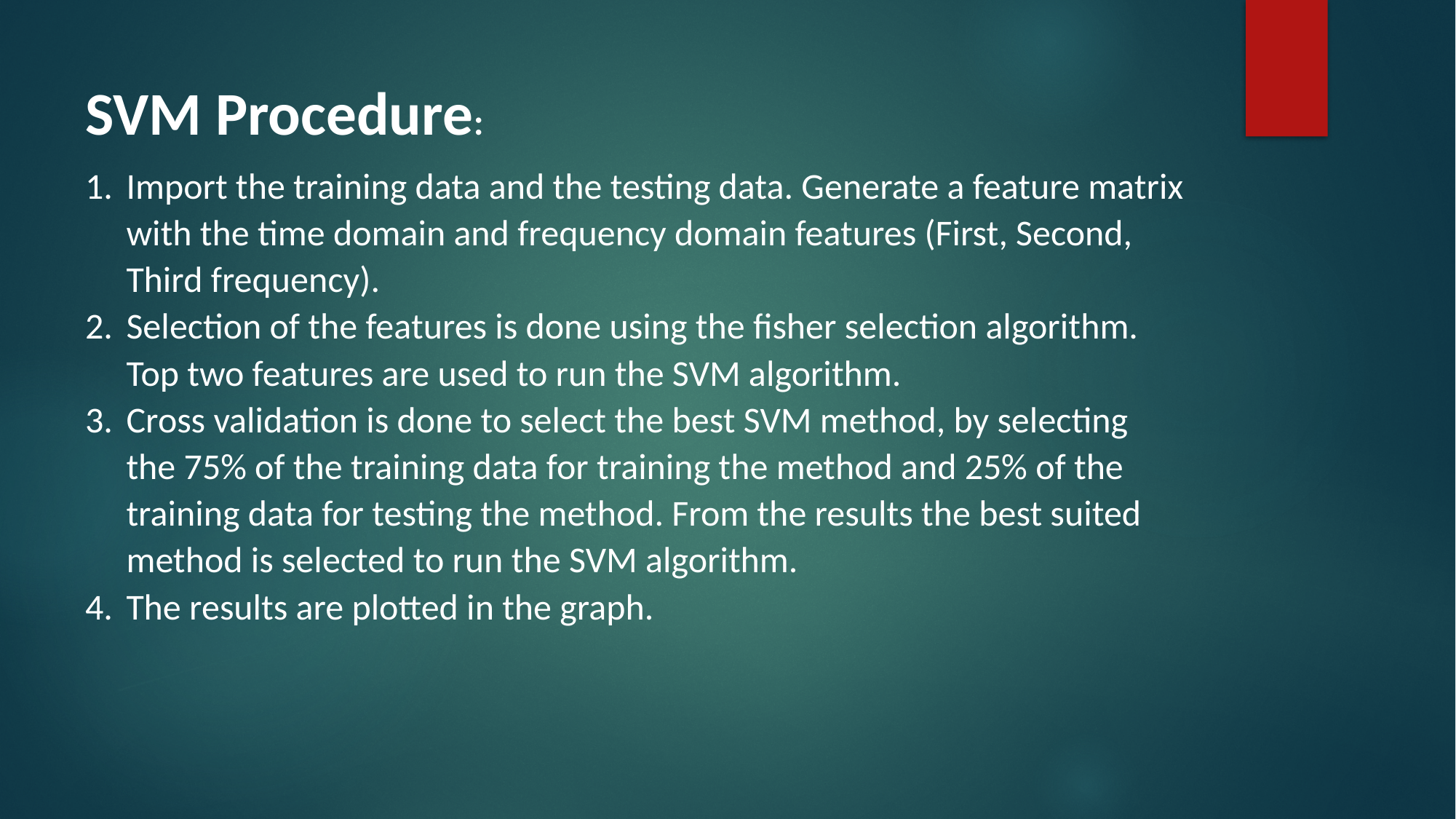

SVM Procedure:
Import the training data and the testing data. Generate a feature matrix with the time domain and frequency domain features (First, Second, Third frequency).
Selection of the features is done using the fisher selection algorithm. Top two features are used to run the SVM algorithm.
Cross validation is done to select the best SVM method, by selecting the 75% of the training data for training the method and 25% of the training data for testing the method. From the results the best suited method is selected to run the SVM algorithm.
The results are plotted in the graph.